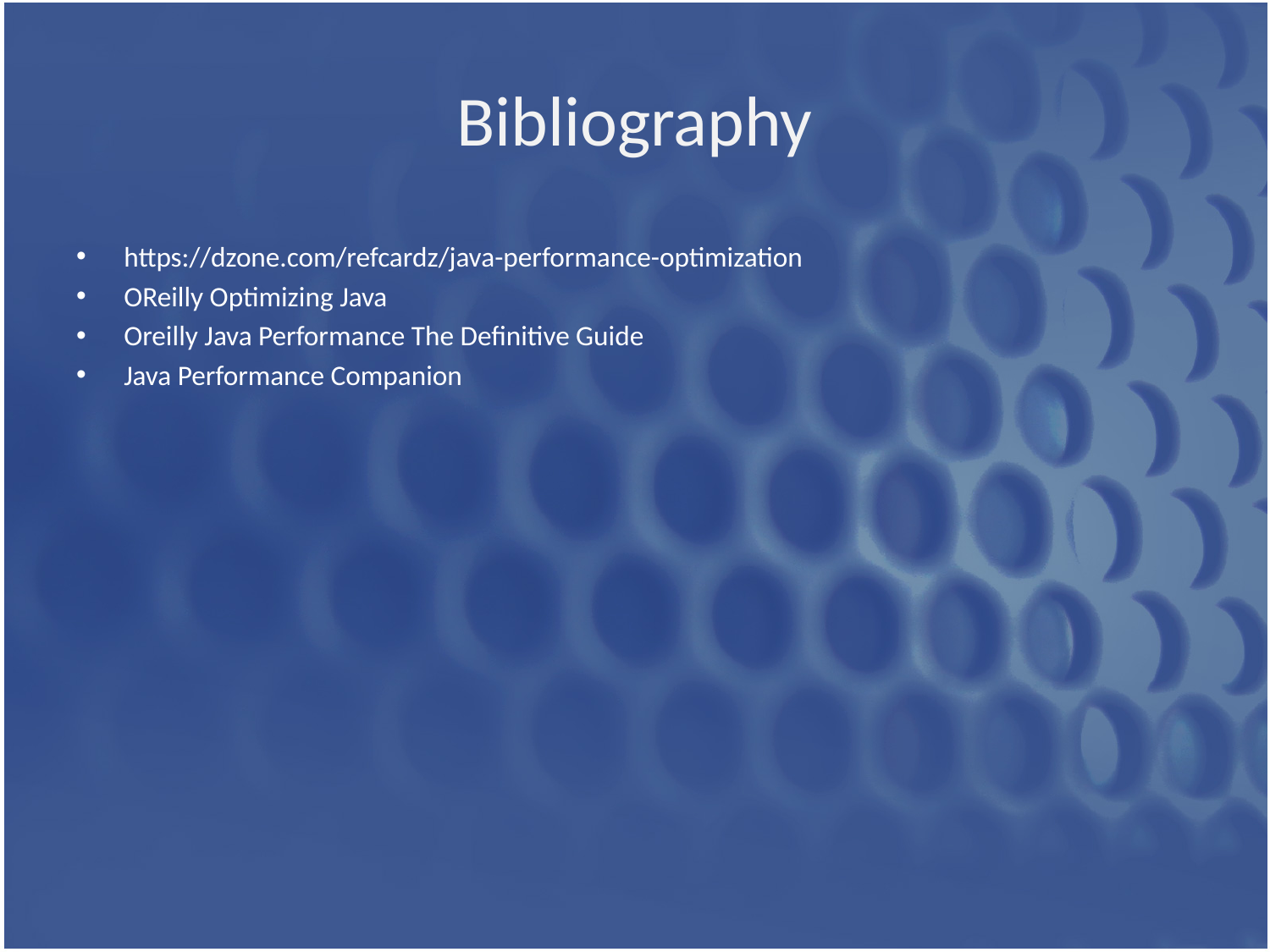

# Bibliography
https://dzone.com/refcardz/java-performance-optimization
OReilly Optimizing Java
Oreilly Java Performance The Definitive Guide
Java Performance Companion